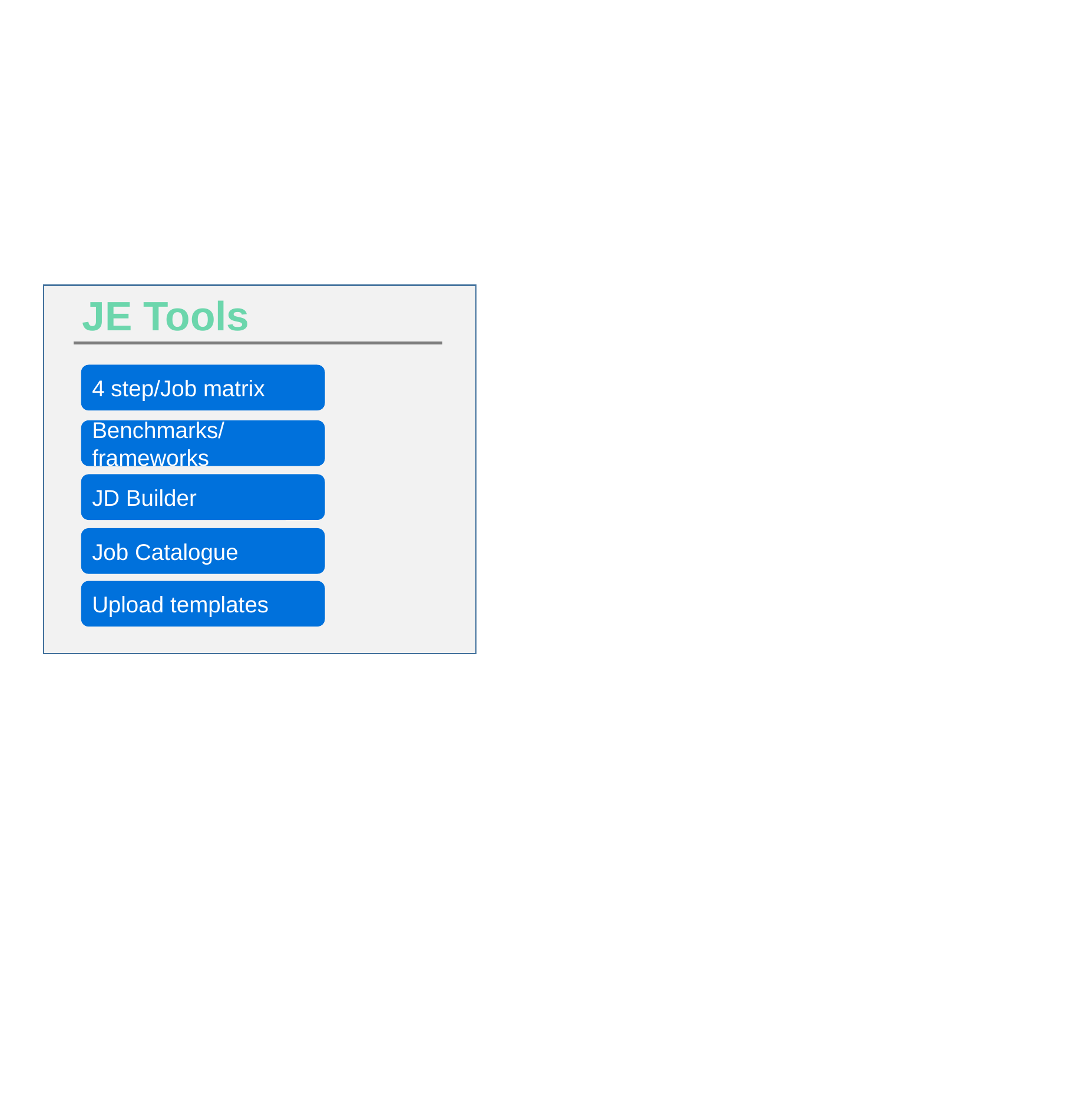

JE Tools
4 step/Job matrix
Benchmarks/frameworks
JD Builder
Job Catalogue
Upload templates